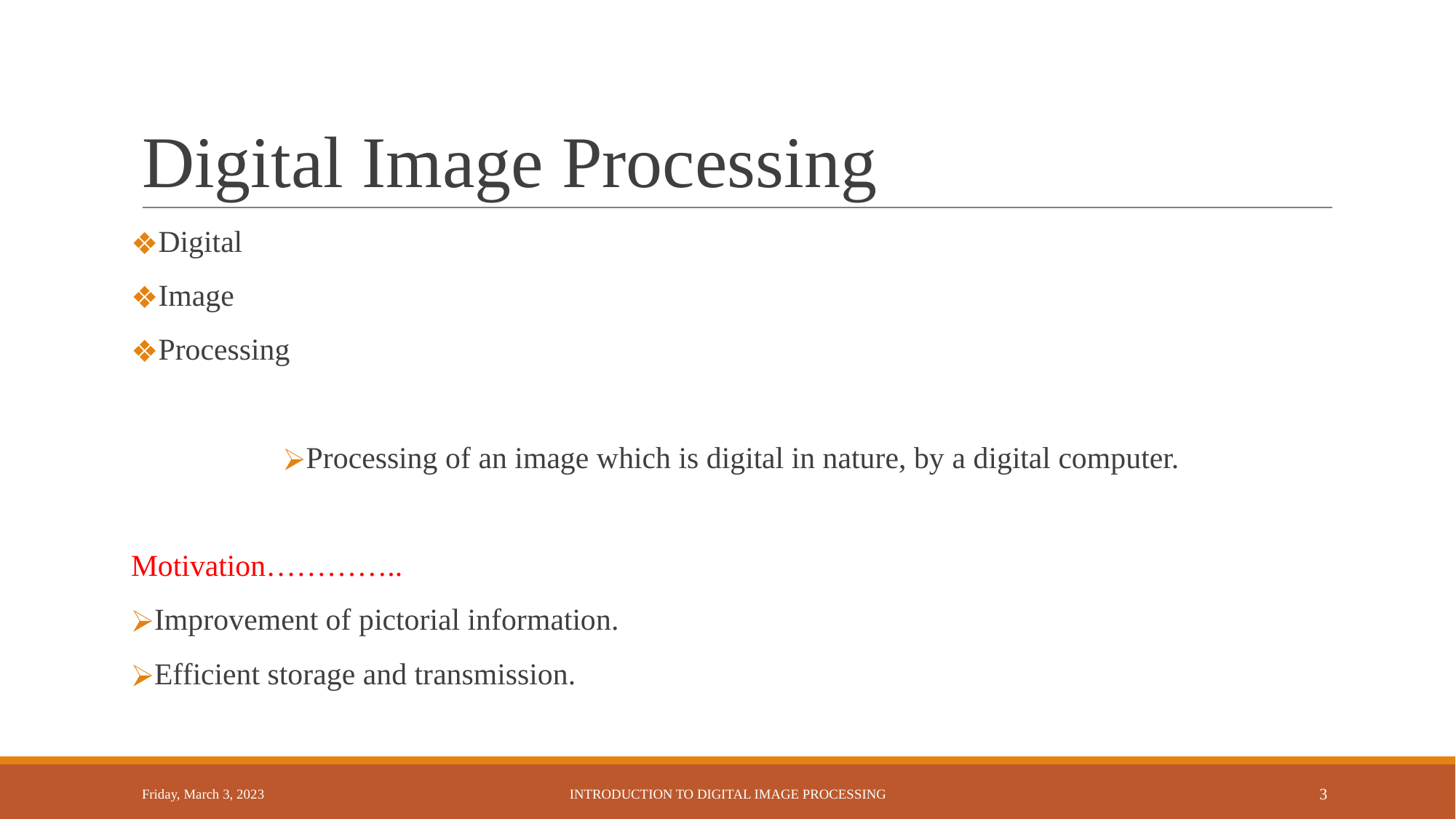

# Digital Image Processing
Digital
Image
Processing

Processing of an image which is digital in nature, by a digital computer.

Motivation…………..
Improvement of pictorial information.
Efficient storage and transmission.

Friday, March 3, 2023
INTRODUCTION TO DIGITAL IMAGE PROCESSING
3